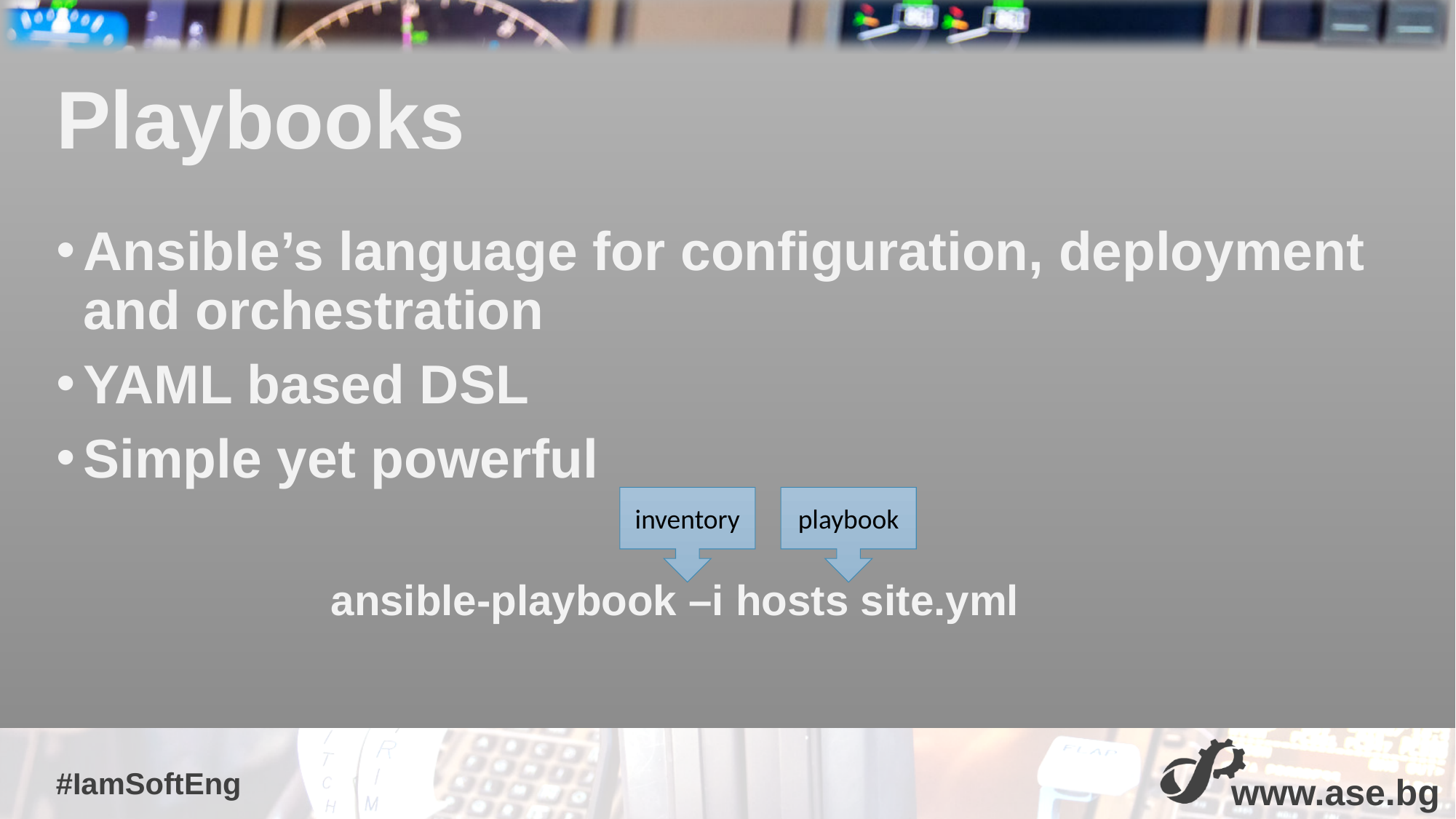

# Playbooks
Ansible’s language for configuration, deployment and orchestration
YAML based DSL
Simple yet powerful

	              ansible-playbook –i hosts site.yml

inventory
playbook